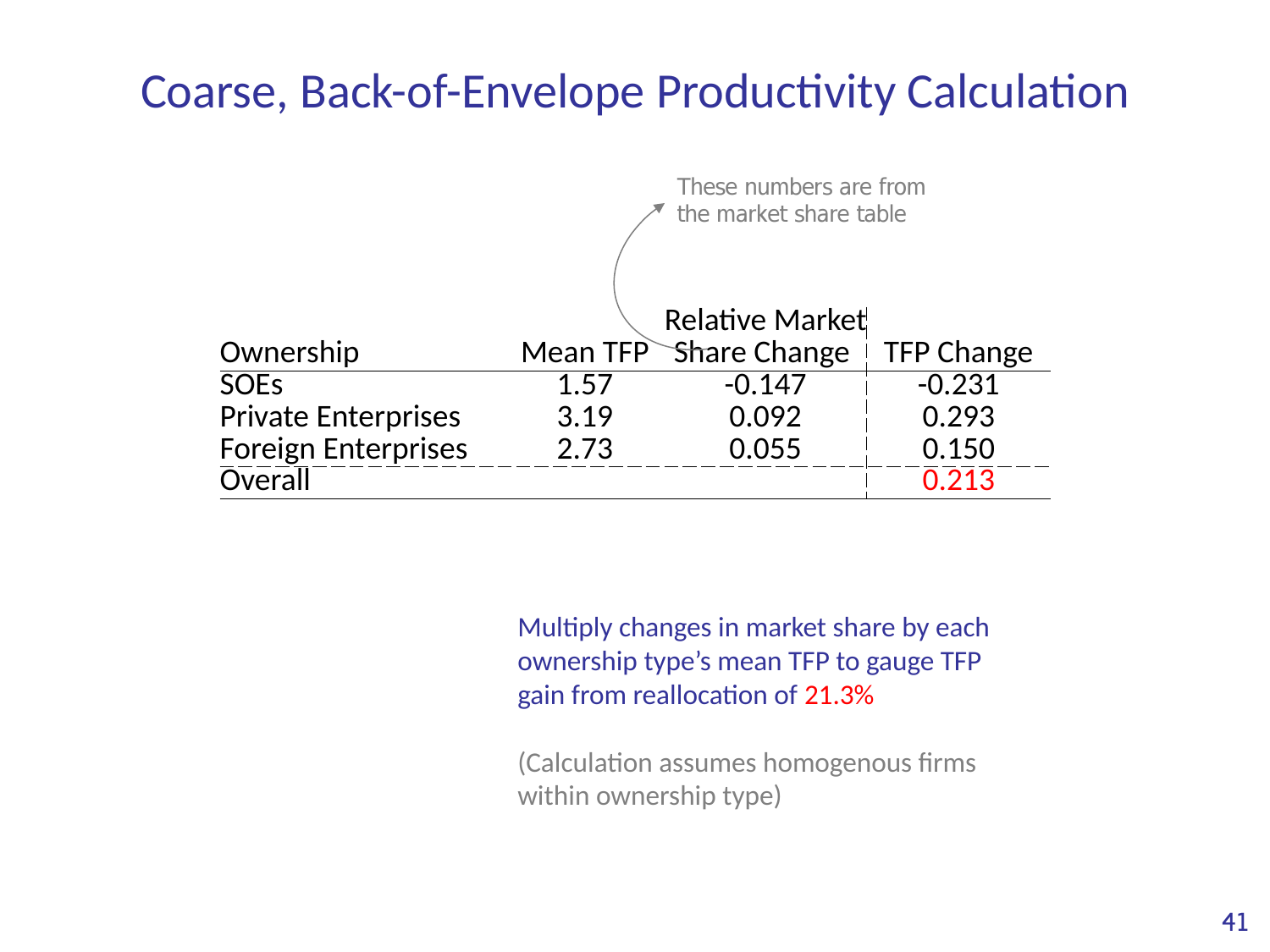

# Coarse, Back-of-Envelope Productivity Calculation
These numbers are from the market share table

| Ownership | Mean TFP | Relative Market Share Change | TFP Change |
| --- | --- | --- | --- |
| SOEs | 1.57 | -0.147 | -0.231 |
| Private Enterprises | 3.19 | 0.092 | 0.293 |
| Foreign Enterprises | 2.73 | 0.055 | 0.150 |
| Overall |  |  | 0.213 |
Multiply changes in market share by each ownership type’s mean TFP to gauge TFP gain from reallocation of 21.3%

(Calculation assumes homogenous firms within ownership type)

41